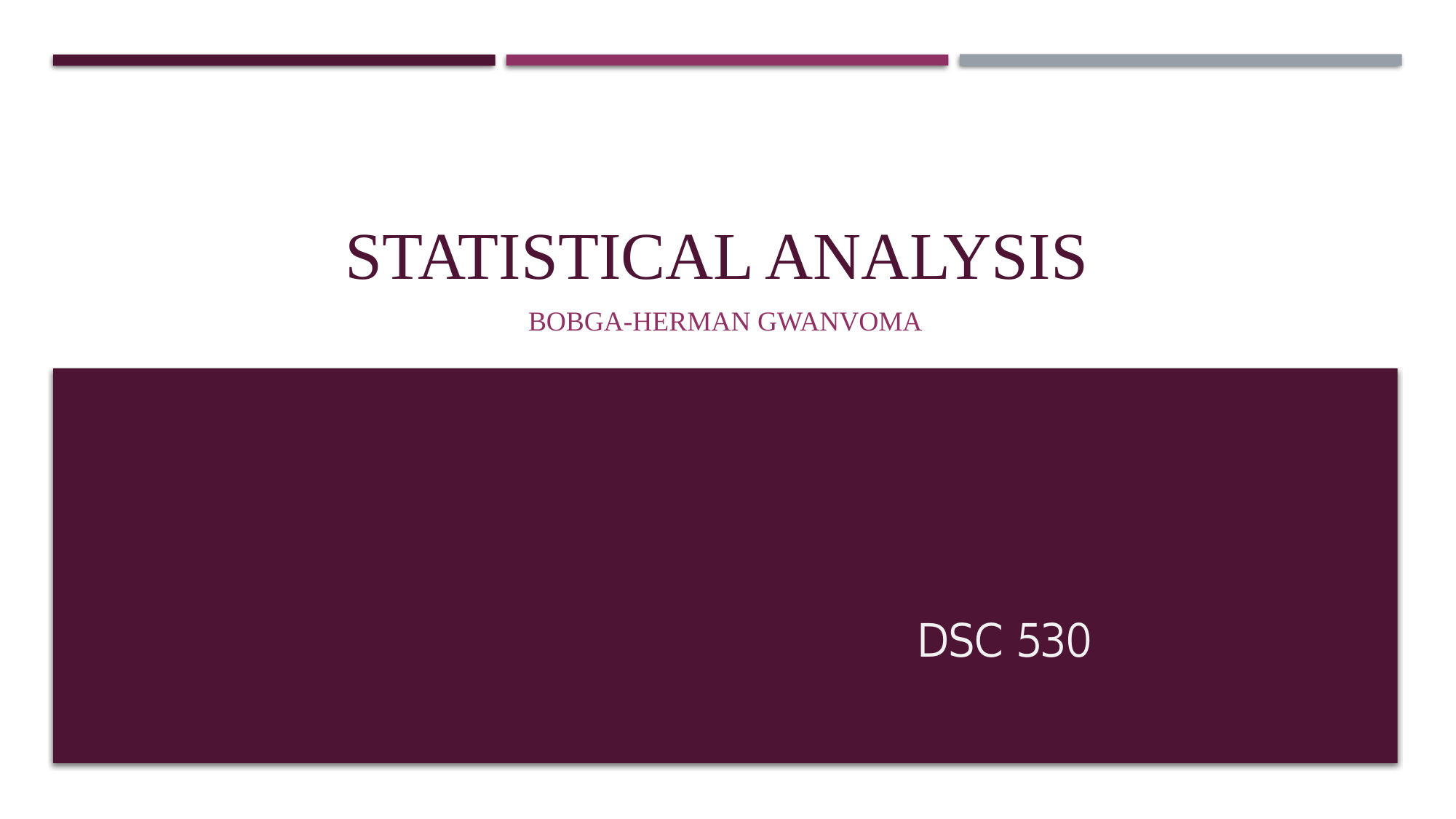

# Statistical Analysis
Bobga-herman Gwanvoma

DSC 530